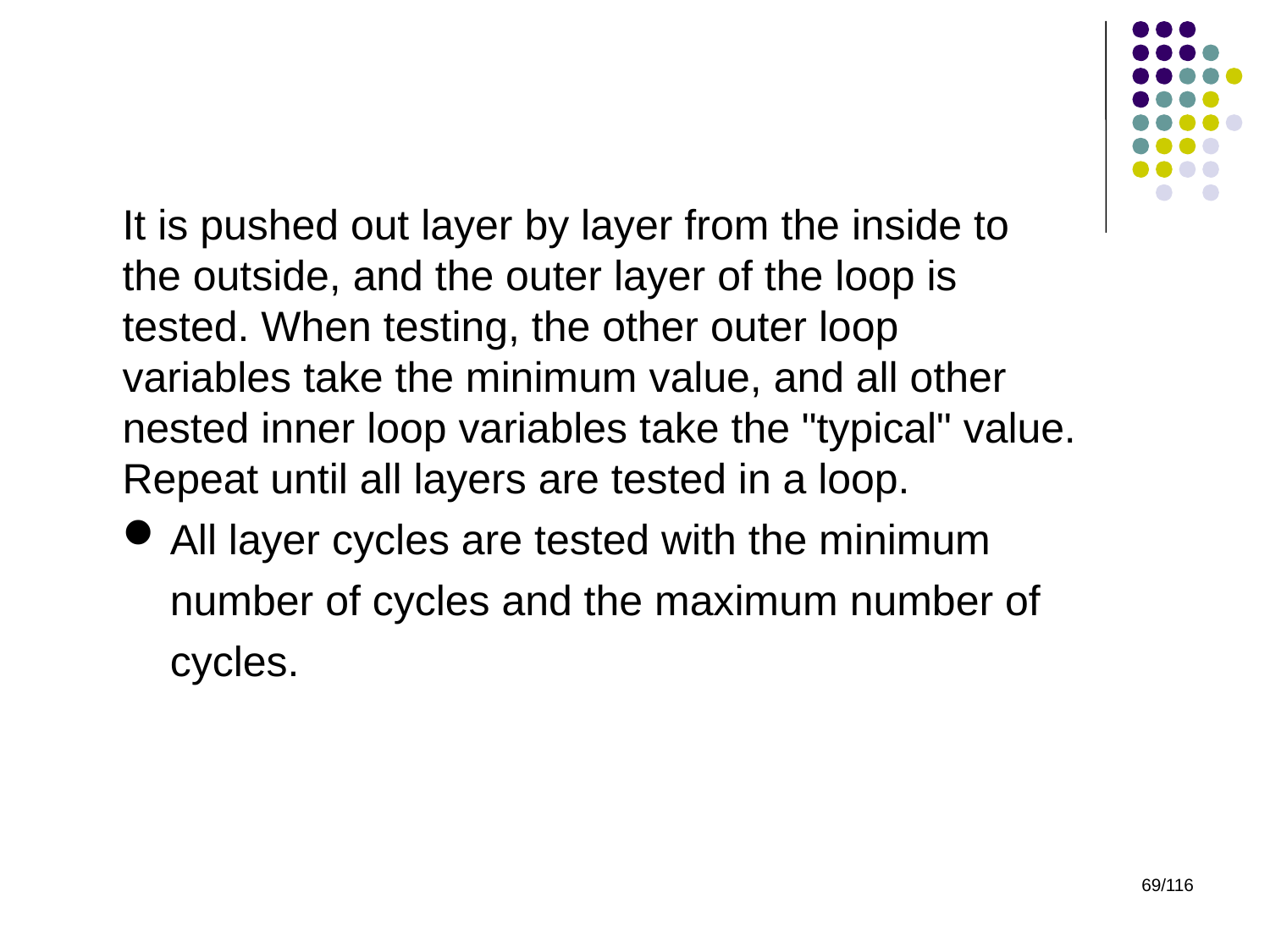

It is pushed out layer by layer from the inside to the outside, and the outer layer of the loop is tested. When testing, the other outer loop variables take the minimum value, and all other nested inner loop variables take the "typical" value.
Repeat until all layers are tested in a loop.
All layer cycles are tested with the minimum number of cycles and the maximum number of cycles.
69/116